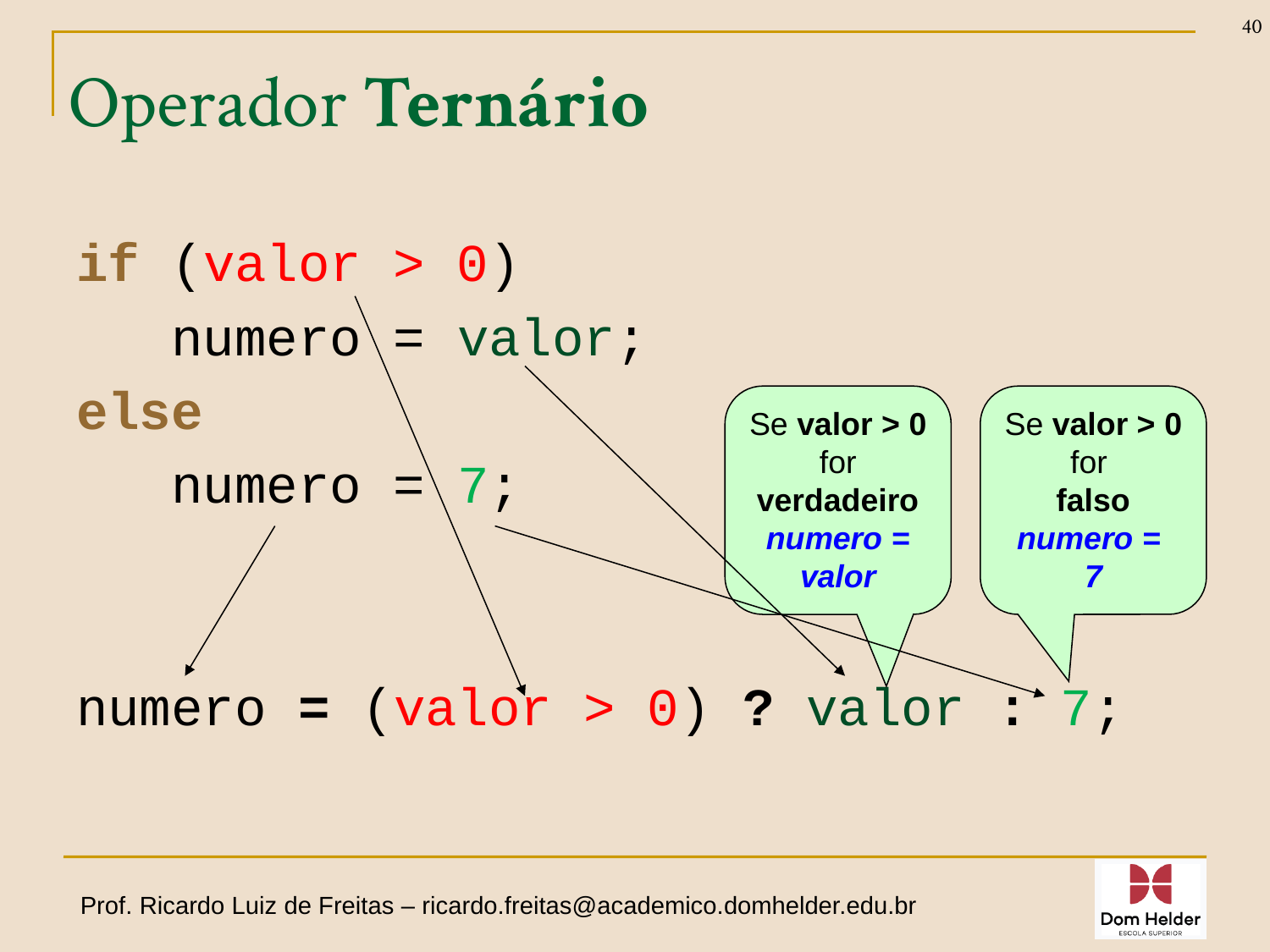

40
# Operador Ternário
if (valor > 0)
   numero = valor;
else
   numero = 7;

numero = (valor > 0) ? valor : 7;

Se valor > 0 for verdadeiro
numero = valor
Se valor > 0 for
falso
numero =
7